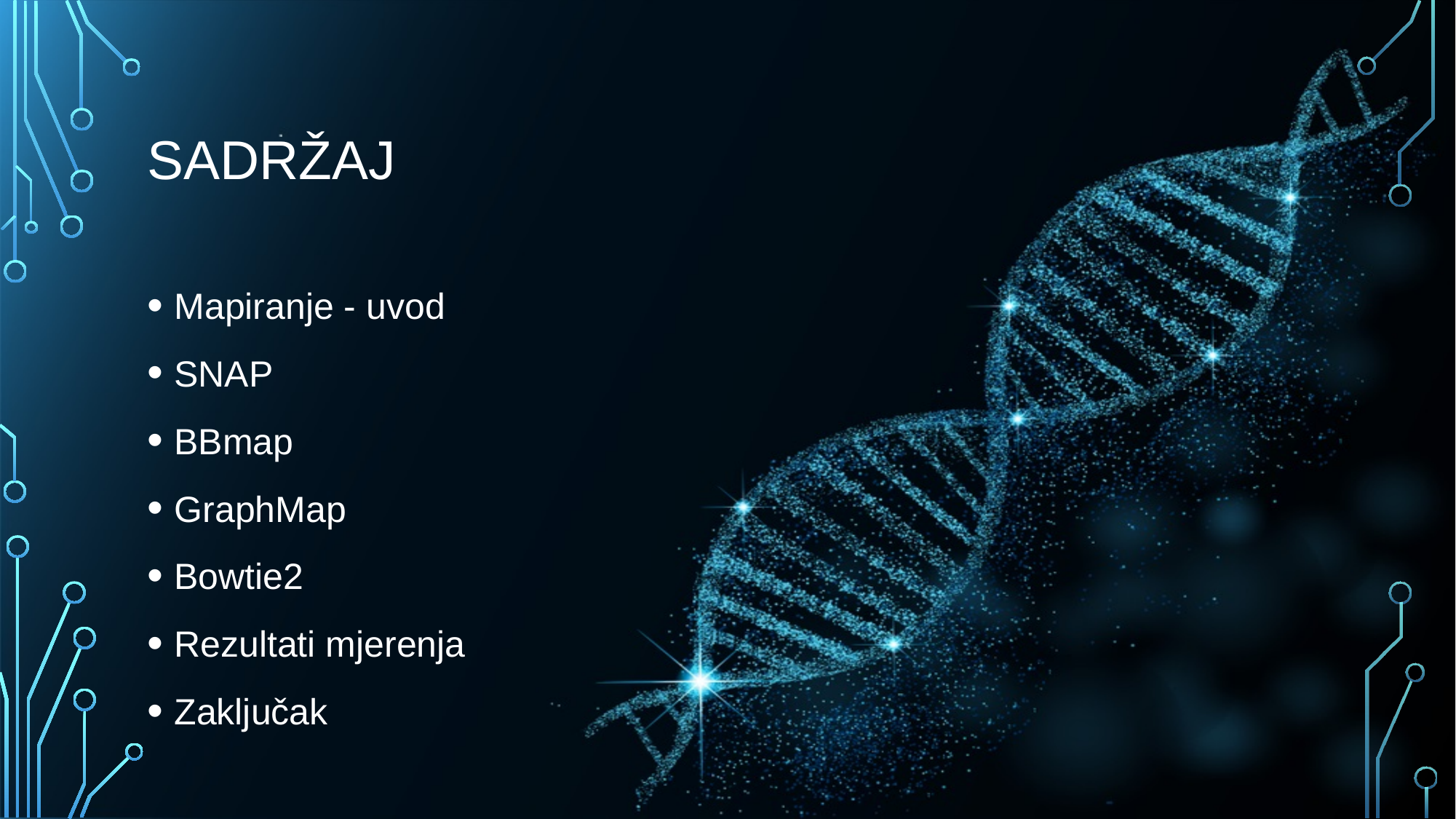

# Sadržaj
Mapiranje - uvod
SNAP
BBmap
GraphMap
Bowtie2
Rezultati mjerenja
Zaključak